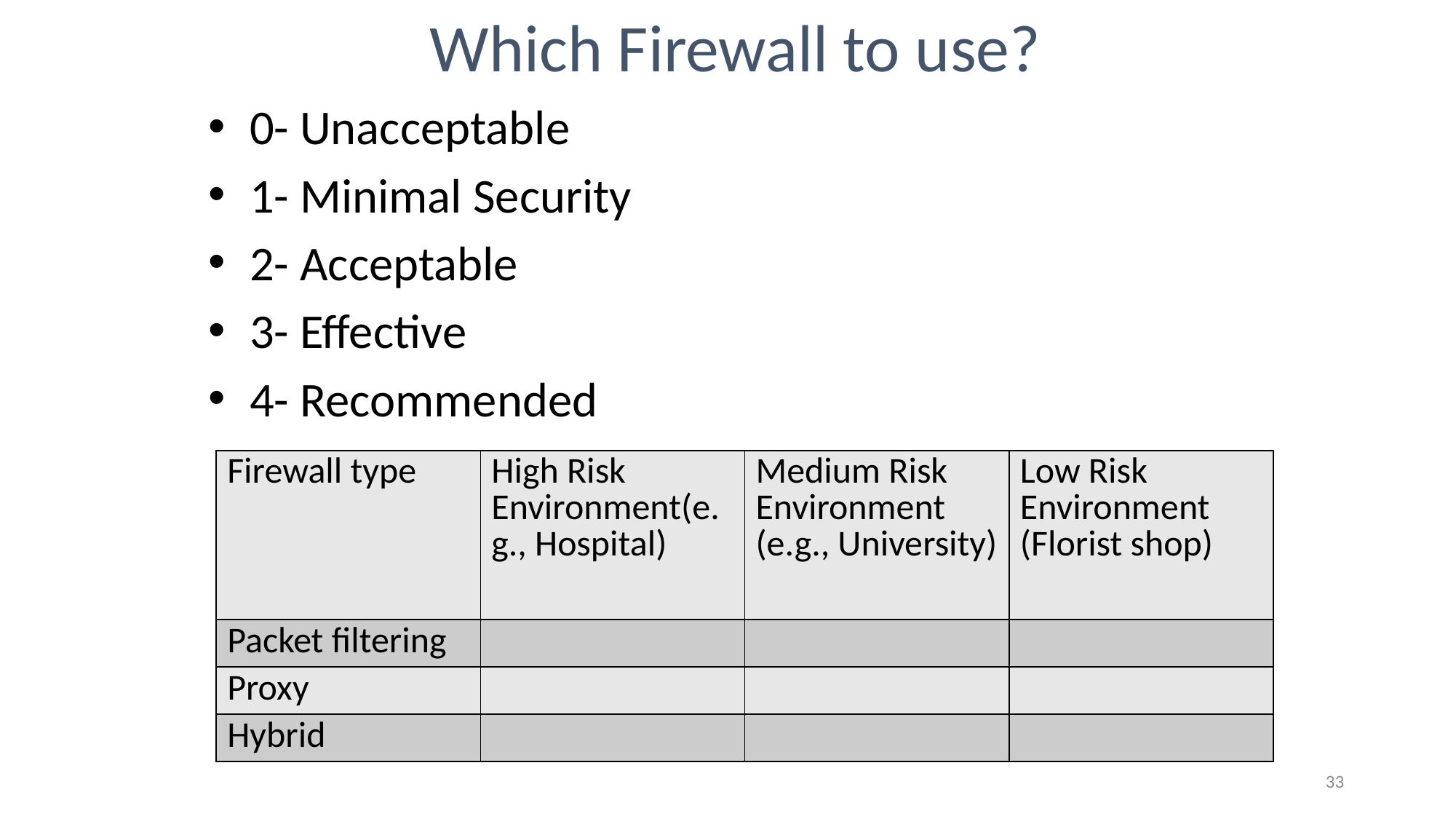

Which Firewall to use?
0- Unacceptable
1- Minimal Security
2- Acceptable
3- Effective
4- Recommended

| Firewall type | High Risk Environment(e.g., Hospital) | Medium Risk Environment (e.g., University) | Low Risk Environment (Florist shop) |
| --- | --- | --- | --- |
| Packet filtering |  |  |  |
| Proxy |  |  |  |
| Hybrid |  |  |  |
33